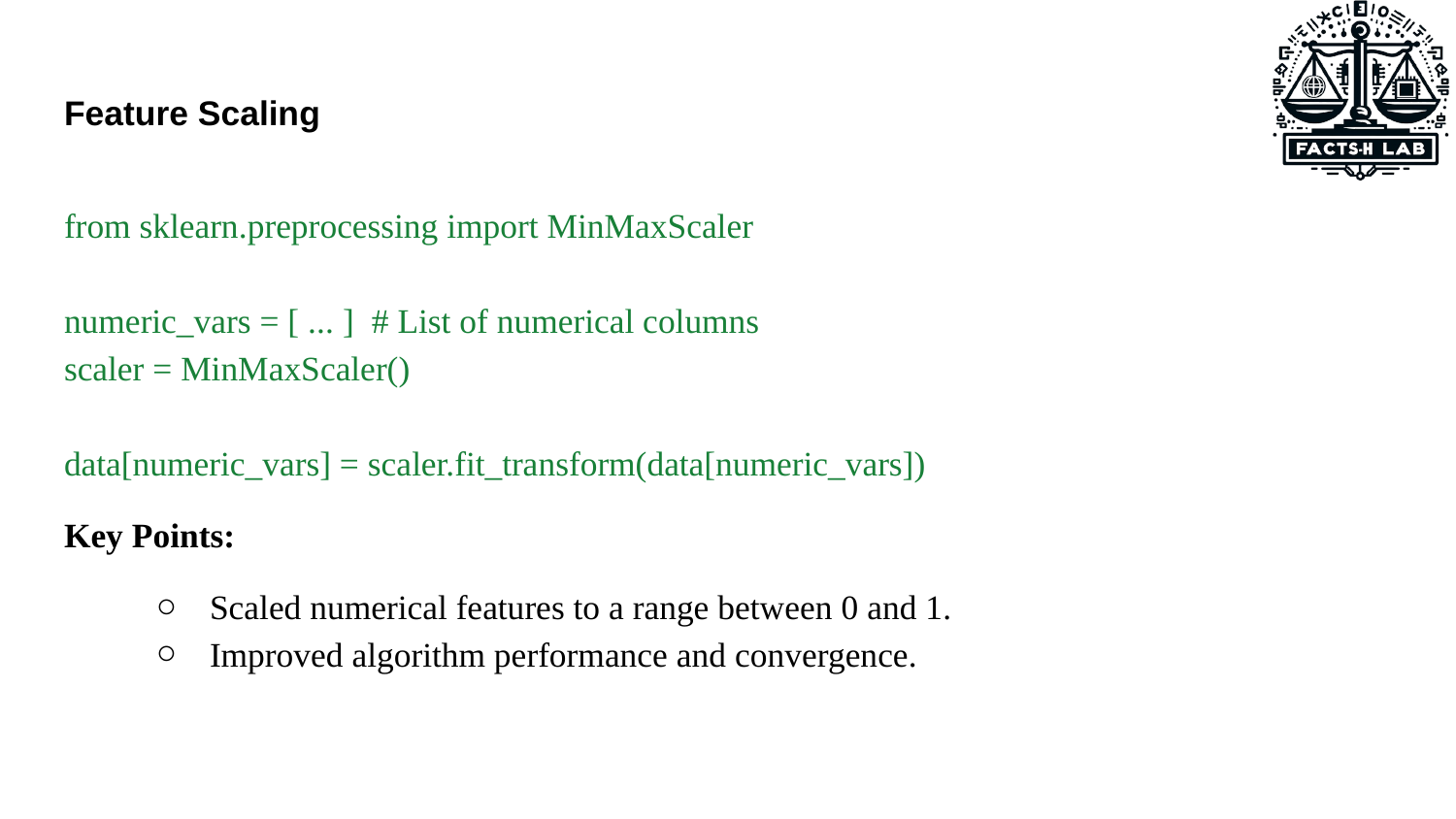

# Feature Scaling

from sklearn.preprocessing import MinMaxScaler

numeric_vars = [ ... ]  # List of numerical columns
scaler = MinMaxScaler()

data[numeric_vars] = scaler.fit_transform(data[numeric_vars])
Key Points:
Scaled numerical features to a range between 0 and 1.
Improved algorithm performance and convergence.